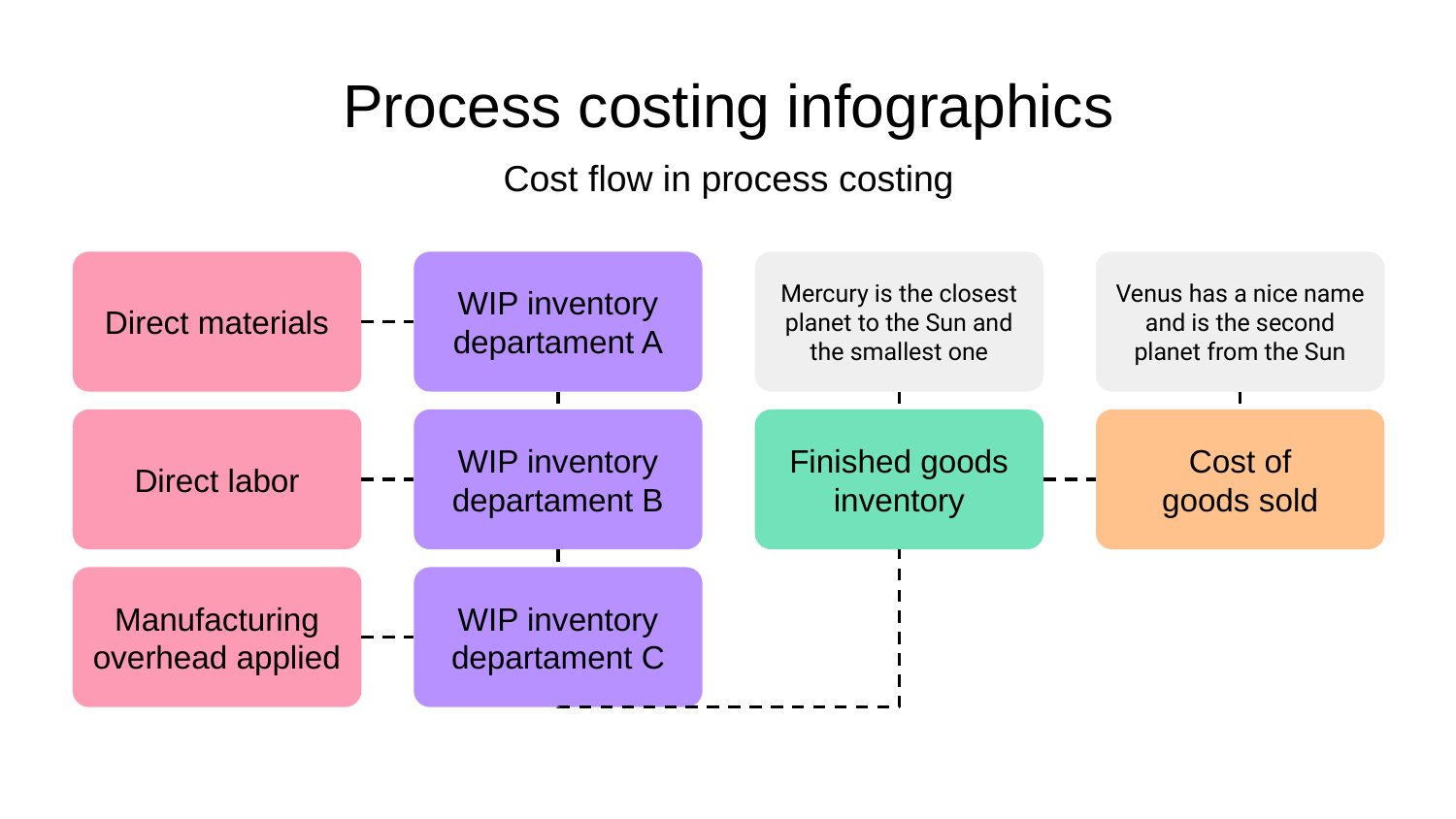

# Process costing infographics
Cost flow in process costing
Direct materials
WIP inventory departament A
Mercury is the closest planet to the Sun and the smallest one
Venus has a nice name and is the second planet from the Sun
Direct labor
WIP inventory departament B
Finished goods inventory
Cost of
goods sold
Manufacturing overhead applied
WIP inventory departament C